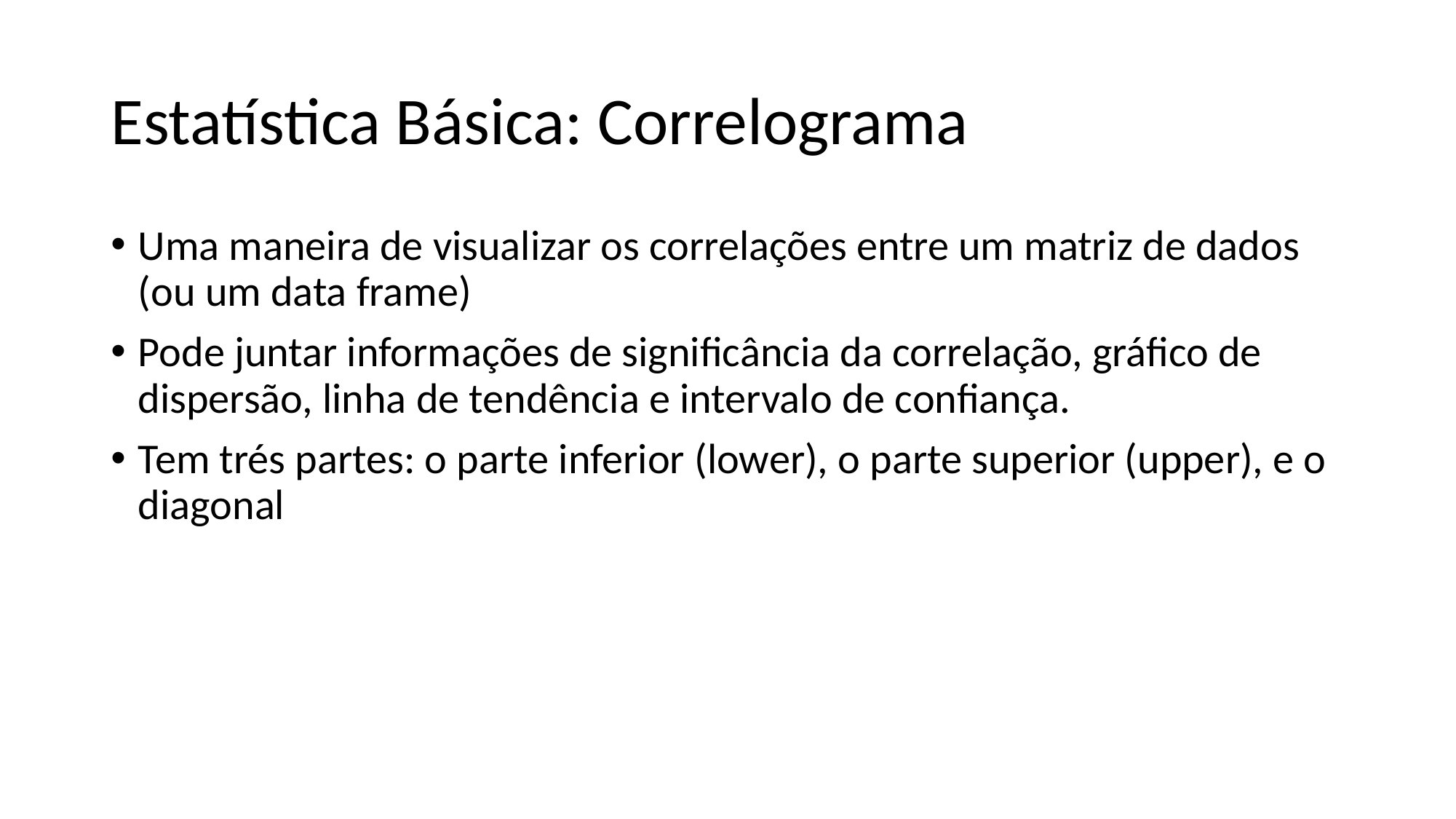

# Estatística Básica: Correlograma
Uma maneira de visualizar os correlações entre um matriz de dados (ou um data frame)
Pode juntar informações de significância da correlação, gráfico de dispersão, linha de tendência e intervalo de confiança.
Tem trés partes: o parte inferior (lower), o parte superior (upper), e o diagonal